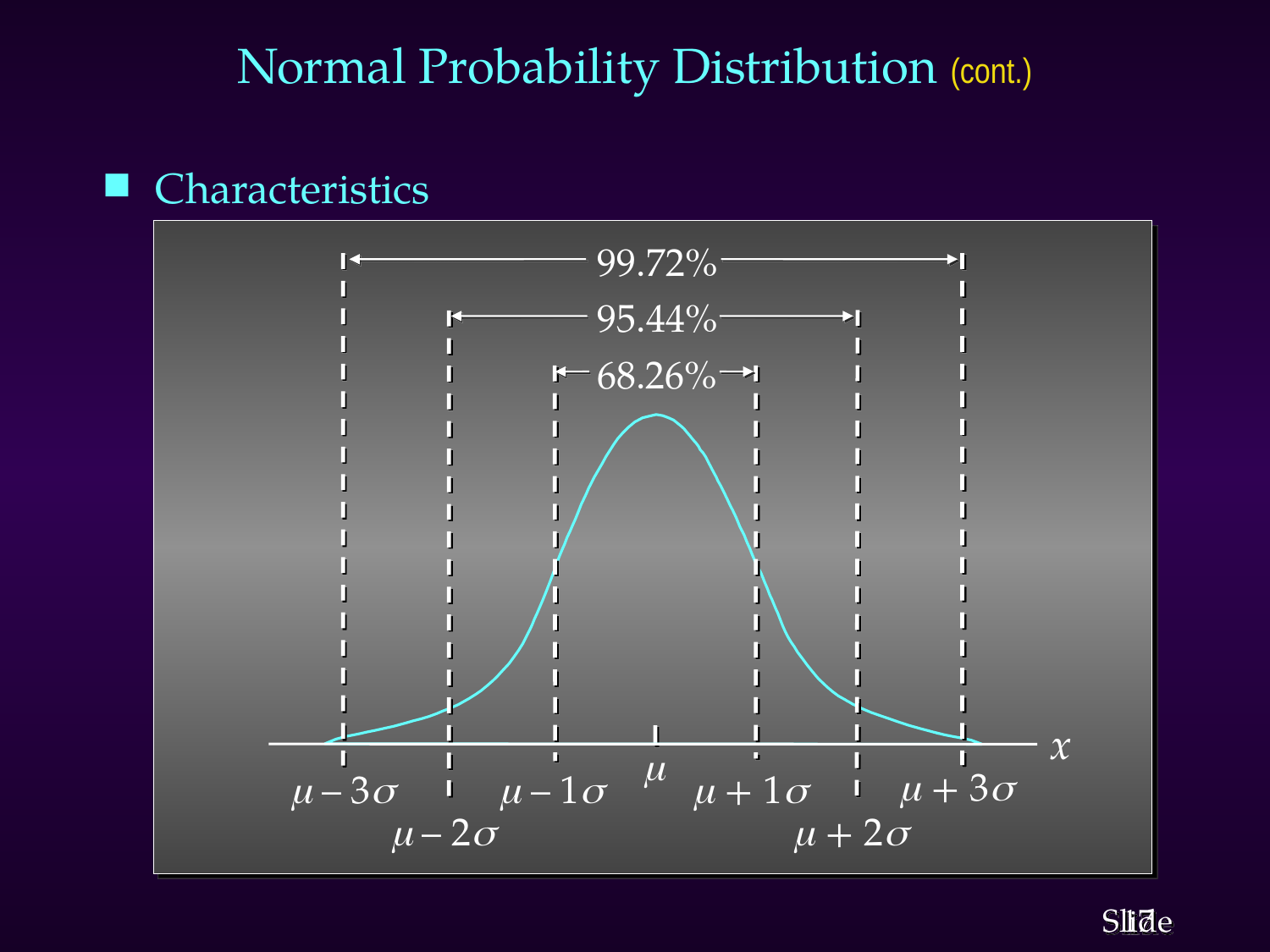

Normal Probability Distribution (cont.)
Characteristics

99.72%

95.44%

68.26%

x

μ

μ + 3σ
μ – 3σ
μ – 1σ
μ + 1σ
μ – 2σ
μ + 2σ